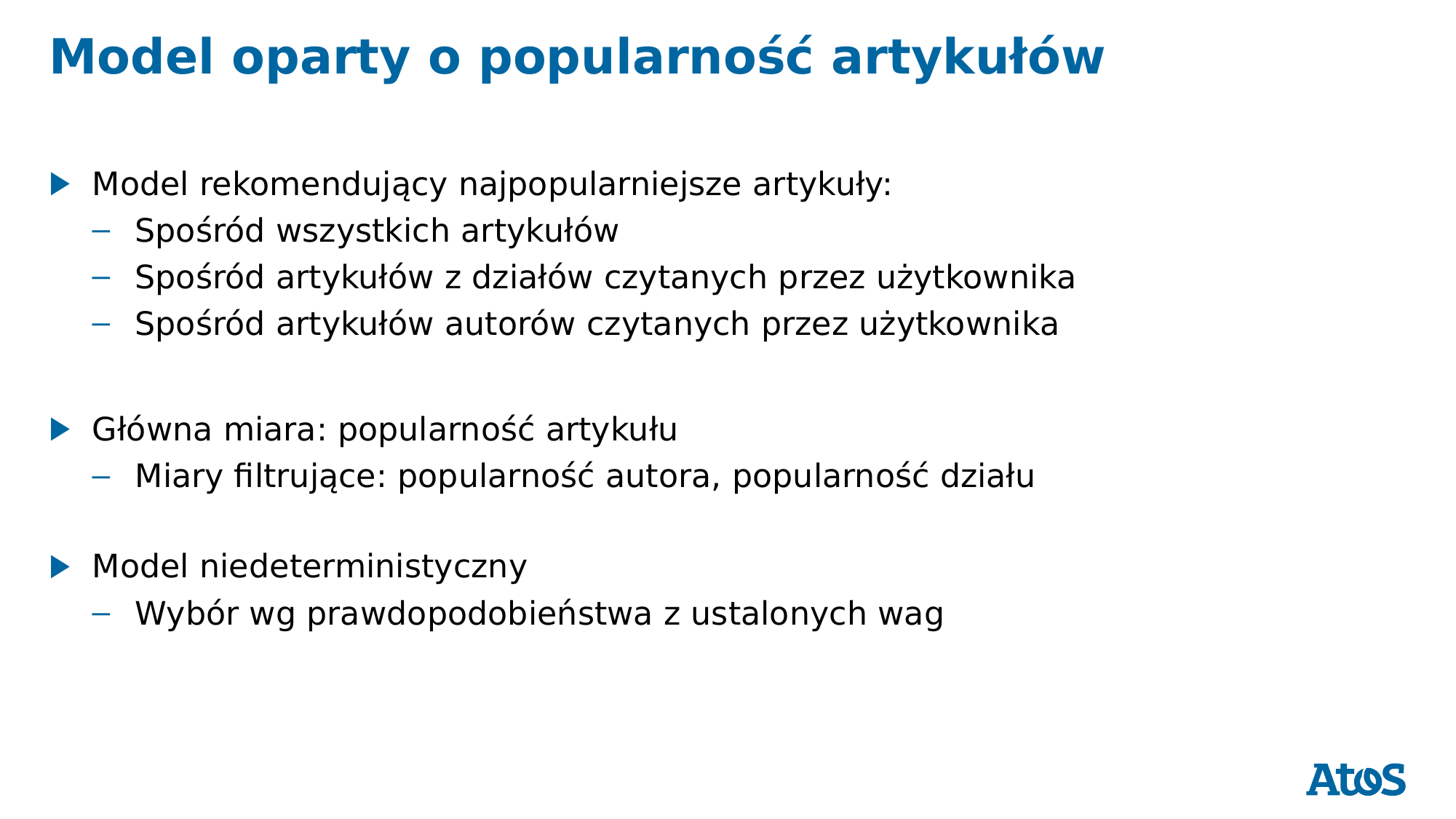

# Model oparty o popularność artykułów
Model rekomendujący najpopularniejsze artykuły:
Spośród wszystkich artykułów
Spośród artykułów z działów czytanych przez użytkownika
Spośród artykułów autorów czytanych przez użytkownika

Główna miara: popularność artykułu
Miary filtrujące: popularność autora, popularność działu

Model niedeterministyczny
Wybór wg prawdopodobieństwa z ustalonych wag